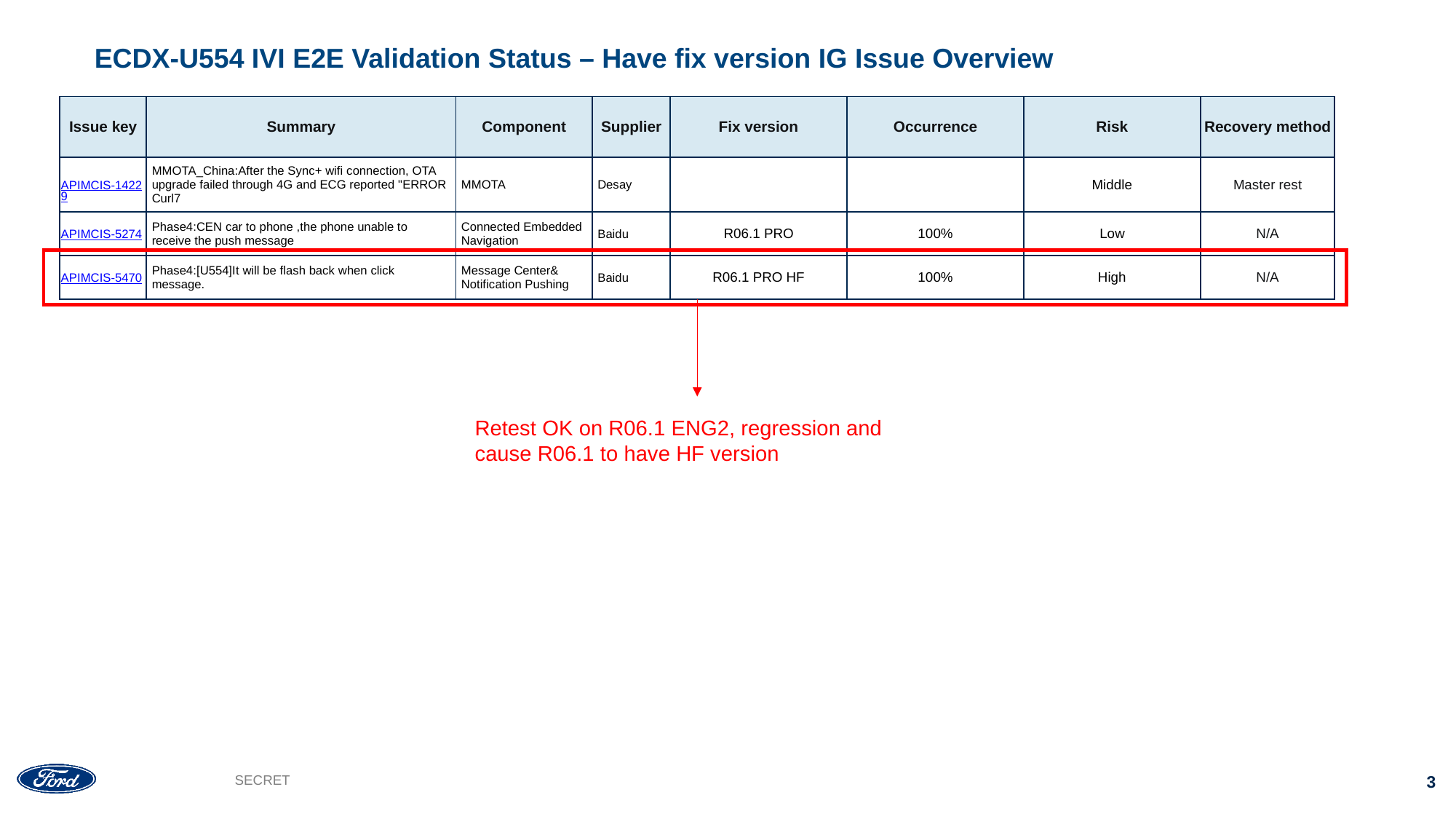

ECDX-U554 IVI E2E Validation Status – Have fix version IG Issue Overview
| Issue key | Summary | Component | Supplier | Fix version | Occurrence | Risk | Recovery method |
| --- | --- | --- | --- | --- | --- | --- | --- |
| APIMCIS-14229 | MMOTA\_China:After the Sync+ wifi connection, OTA upgrade failed through 4G and ECG reported "ERROR Curl7 | MMOTA | Desay |  |  | Middle | Master rest |
| APIMCIS-5274 | Phase4:CEN car to phone ,the phone unable to receive the push message | Connected Embedded Navigation | Baidu | R06.1 PRO | 100% | Low | N/A |
| APIMCIS-5470 | Phase4:[U554]It will be flash back when click message. | Message Center& Notification Pushing | Baidu | R06.1 PRO HF | 100% | High | N/A |

Retest OK on R06.1 ENG2, regression and cause R06.1 to have HF version